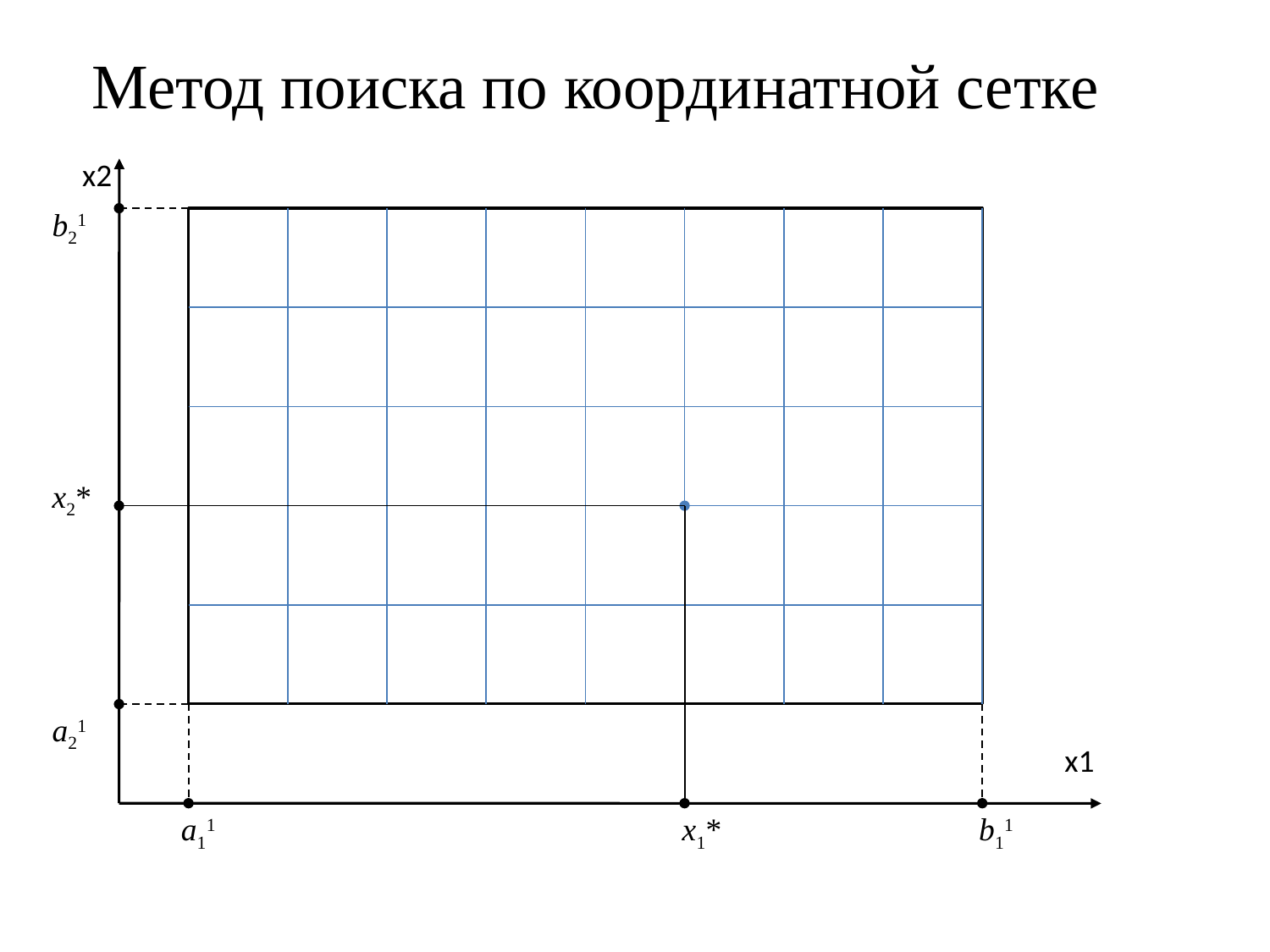

# Метод поиска по координатной сетке

x2
b21

x2*

a21

x1
a11                                                          x1*                                b11